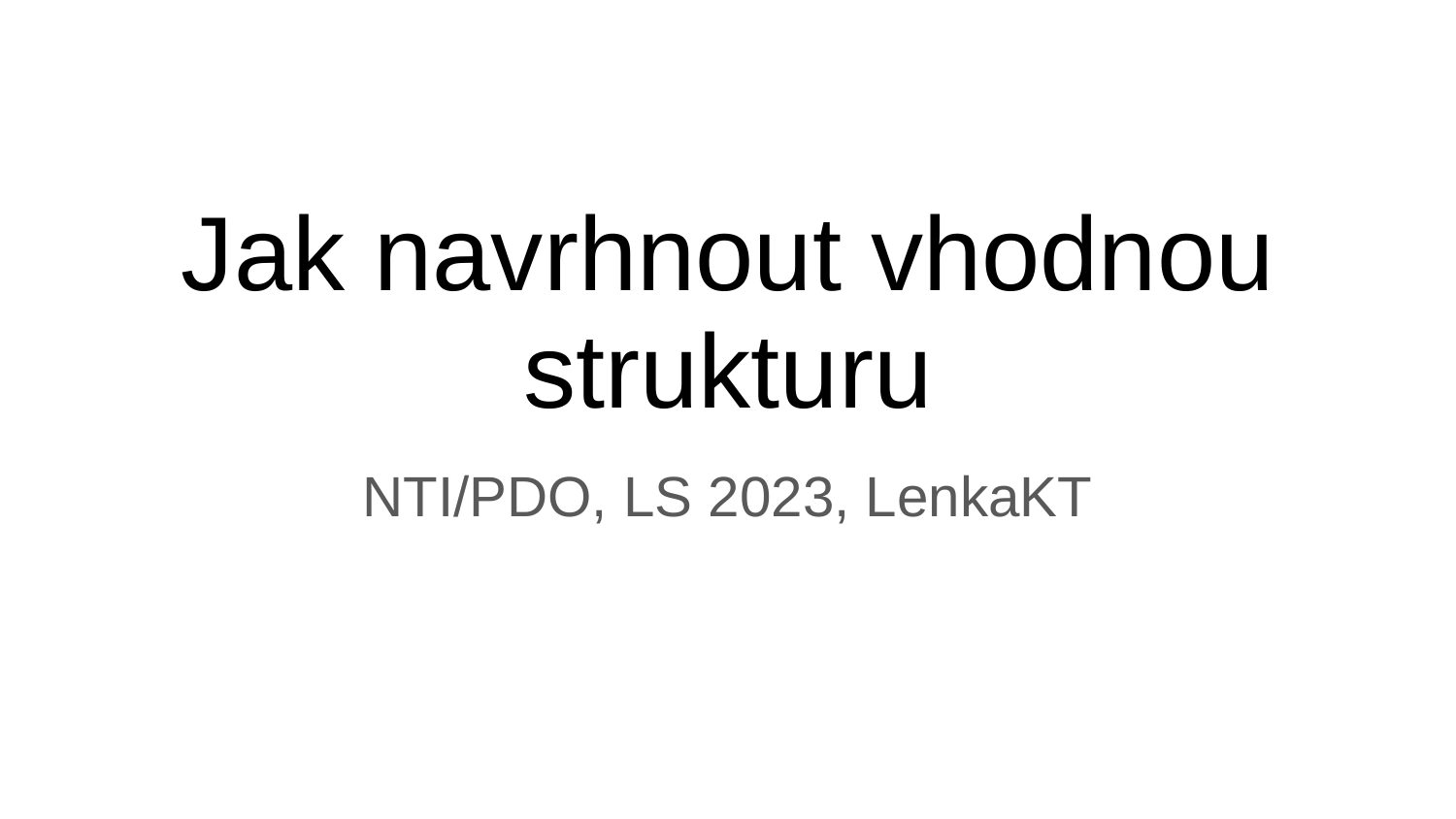

# Jak navrhnout vhodnou strukturu
NTI/PDO, LS 2023, LenkaKT